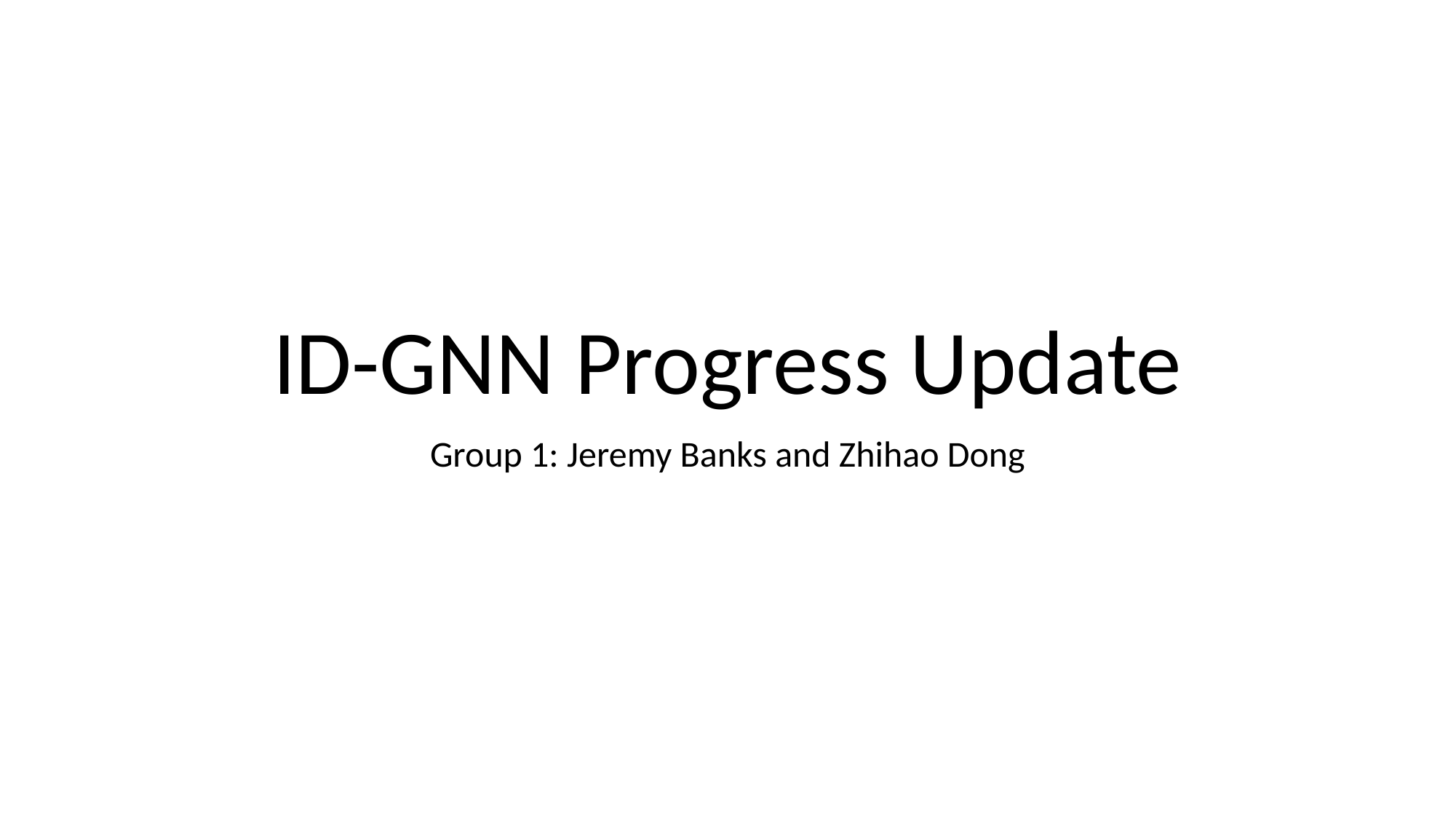

# ID-GNN Progress Update
Group 1: Jeremy Banks and Zhihao Dong